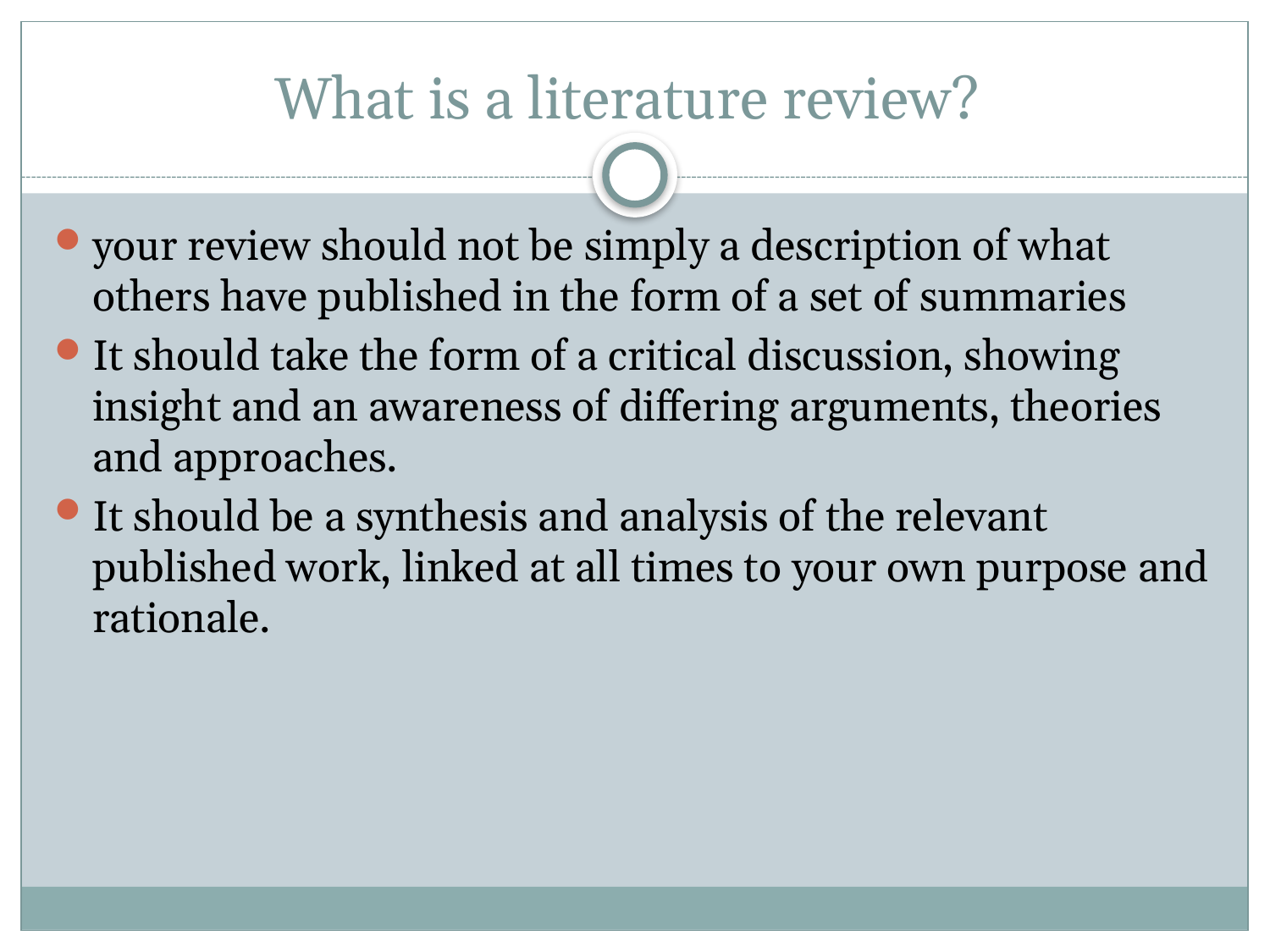

# What is a literature review?
your review should not be simply a description of what others have published in the form of a set of summaries
It should take the form of a critical discussion, showing insight and an awareness of differing arguments, theories and approaches.
It should be a synthesis and analysis of the relevant published work, linked at all times to your own purpose and rationale.